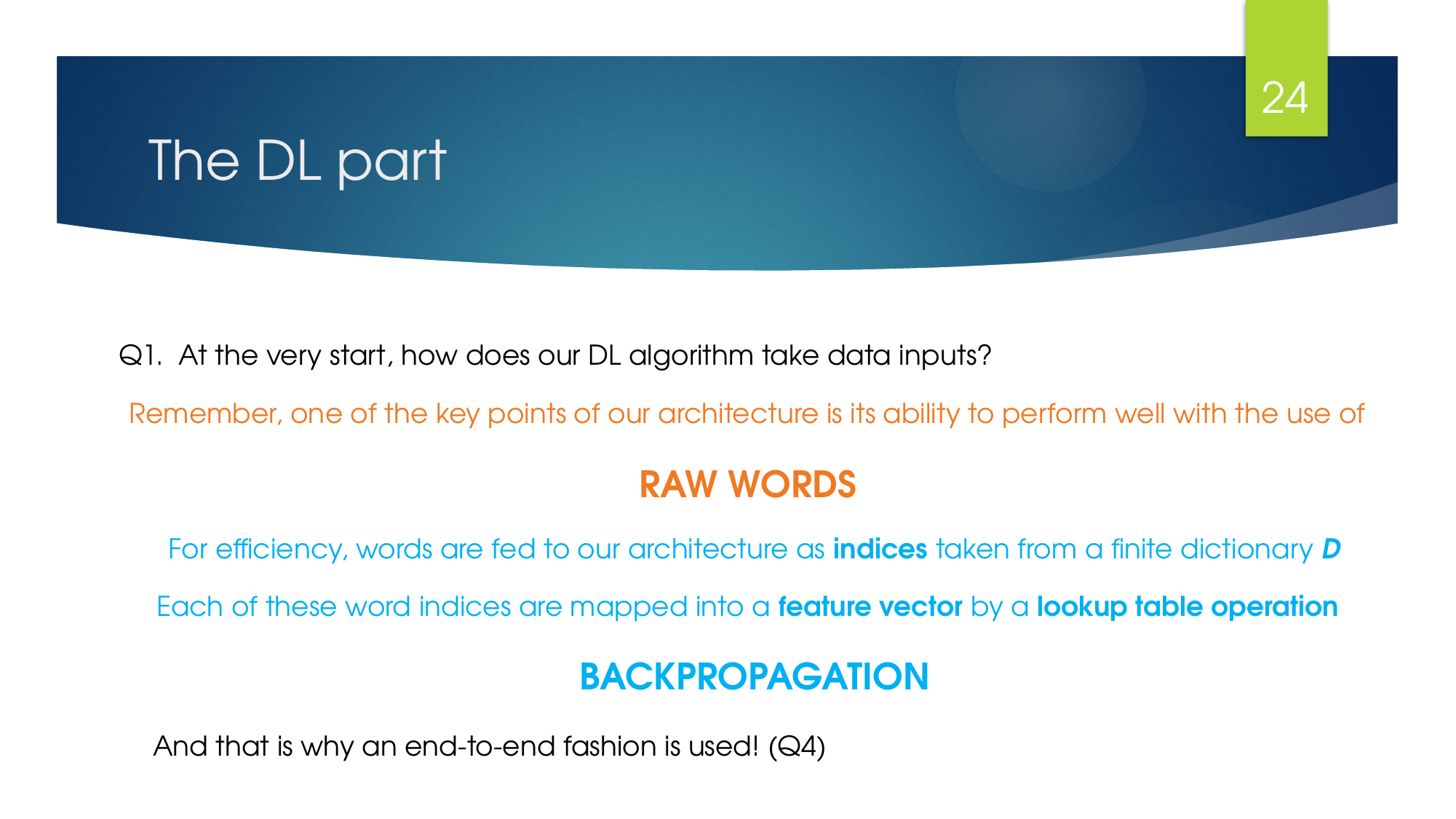

24
# The DL part
Q1.  At the very start, how does our DL algorithm take data inputs?
Remember, one of the key points of our architecture is its ability to perform well with the use of

RAW WORDS
For efficiency, words are fed to our architecture as indices taken from a finite dictionary D
Each of these word indices are mapped into a feature vector by a lookup table operation
BACKPROPAGATION
And that is why an end-to-end fashion is used! (Q4)